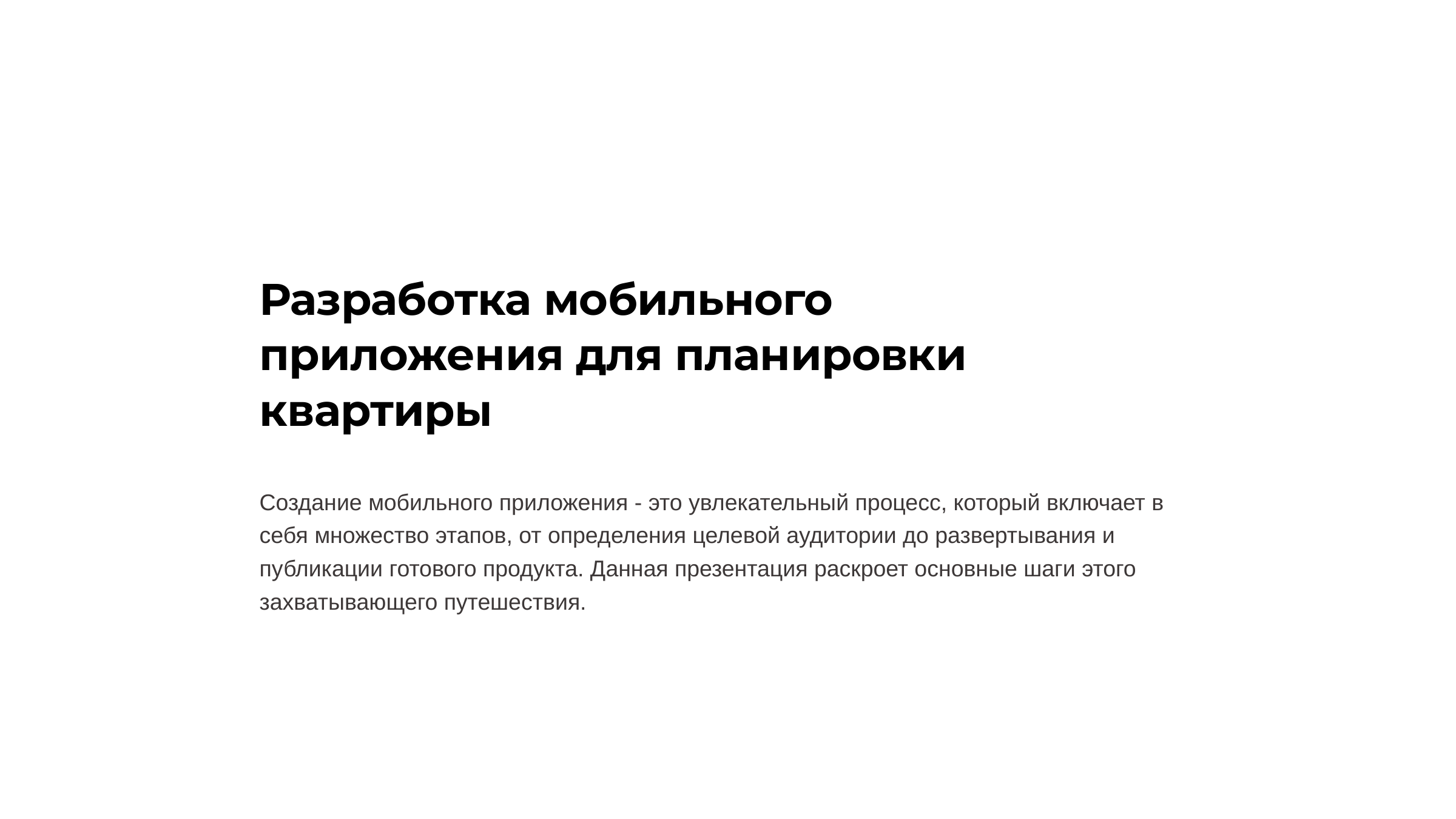

Разработка мобильного приложения для планировки квартиры
Создание мобильного приложения - это увлекательный процесс, который включает в себя множество этапов, от определения целевой аудитории до развертывания и публикации готового продукта. Данная презентация раскроет основные шаги этого захватывающего путешествия.